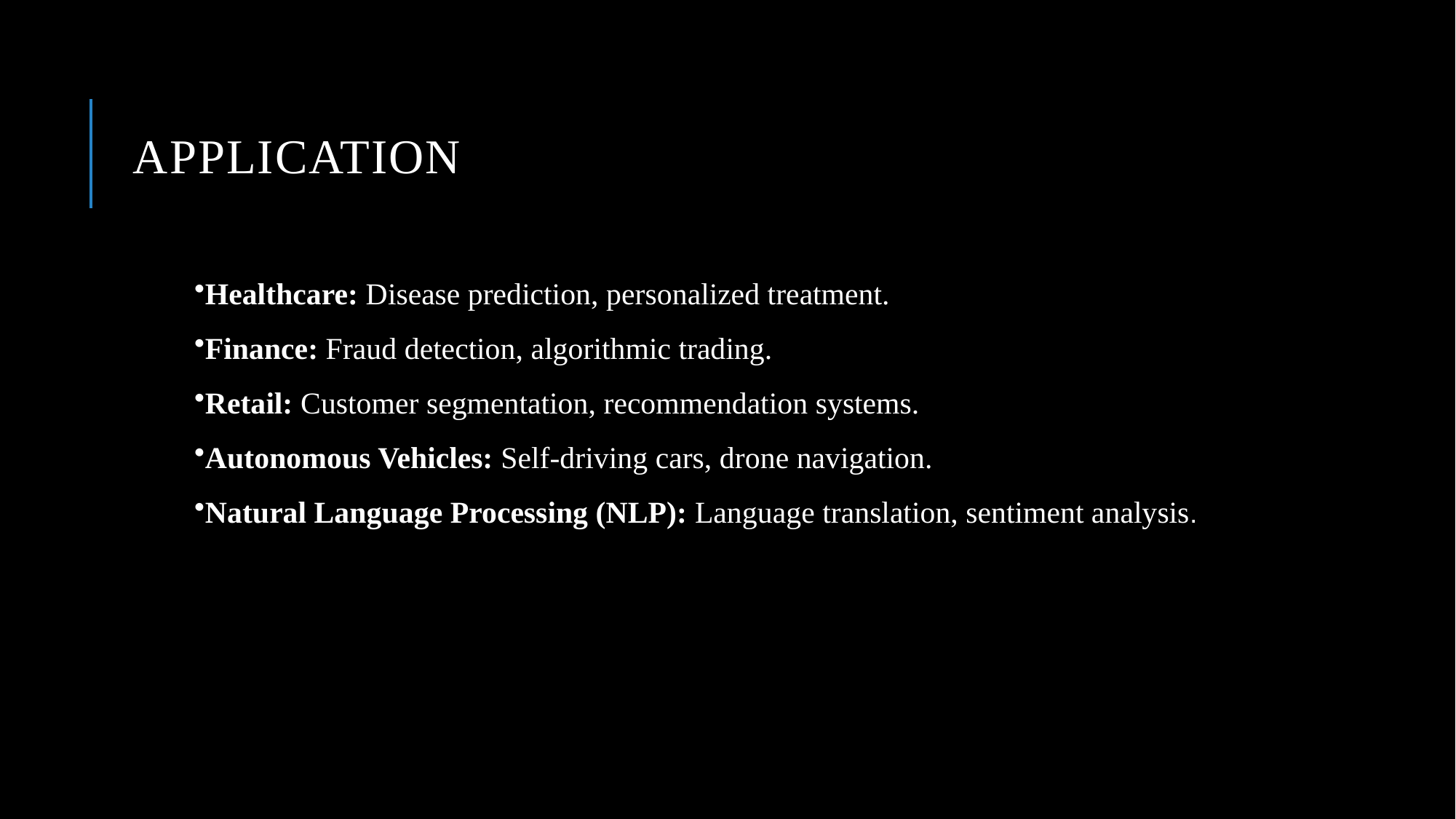

# ApPlication
Healthcare: Disease prediction, personalized treatment.
Finance: Fraud detection, algorithmic trading.
Retail: Customer segmentation, recommendation systems.
Autonomous Vehicles: Self-driving cars, drone navigation.
Natural Language Processing (NLP): Language translation, sentiment analysis.